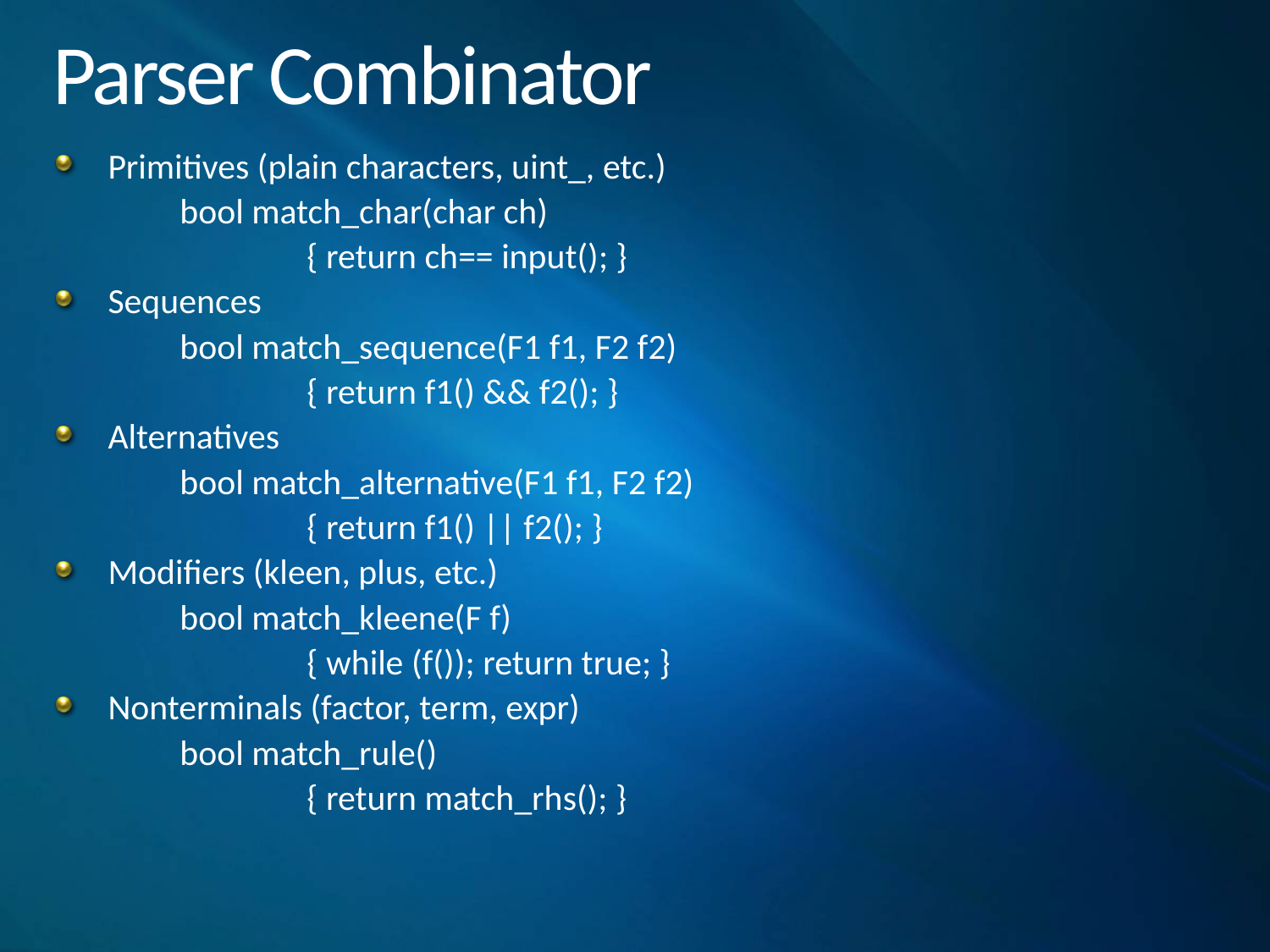

# Parser Combinator
Primitives (plain characters, uint_, etc.)
	bool match_char(char ch)
		{ return ch== input(); }
Sequences
	bool match_sequence(F1 f1, F2 f2)
		{ return f1() && f2(); }
Alternatives
	bool match_alternative(F1 f1, F2 f2)
		{ return f1() || f2(); }
Modifiers (kleen, plus, etc.)
	bool match_kleene(F f)
		{ while (f()); return true; }
Nonterminals (factor, term, expr)
	bool match_rule()
		{ return match_rhs(); }